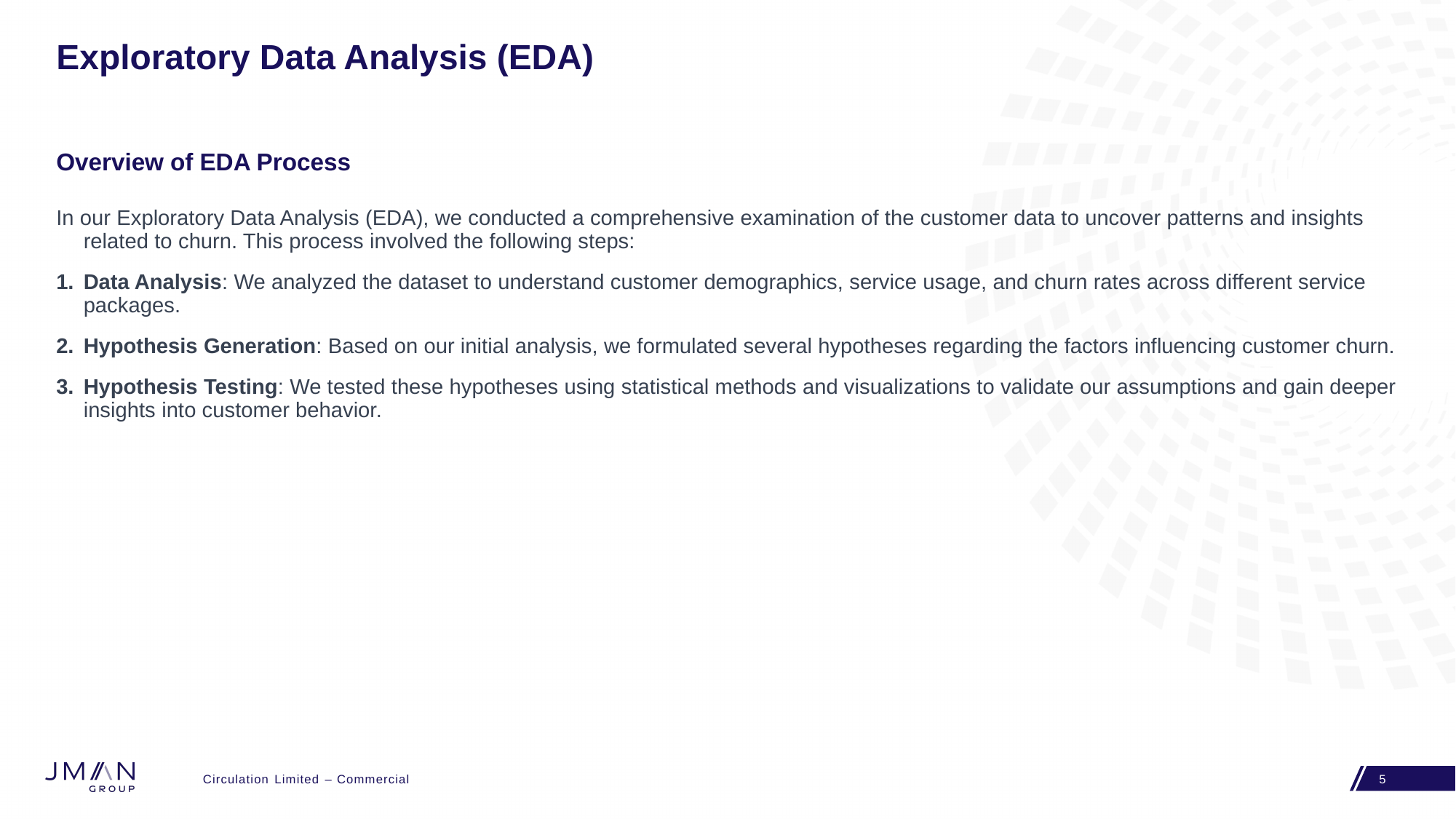

# Exploratory Data Analysis (EDA)
Overview of EDA Process
In our Exploratory Data Analysis (EDA), we conducted a comprehensive examination of the customer data to uncover patterns and insights related to churn. This process involved the following steps:
Data Analysis: We analyzed the dataset to understand customer demographics, service usage, and churn rates across different service packages.
Hypothesis Generation: Based on our initial analysis, we formulated several hypotheses regarding the factors influencing customer churn.
Hypothesis Testing: We tested these hypotheses using statistical methods and visualizations to validate our assumptions and gain deeper insights into customer behavior.